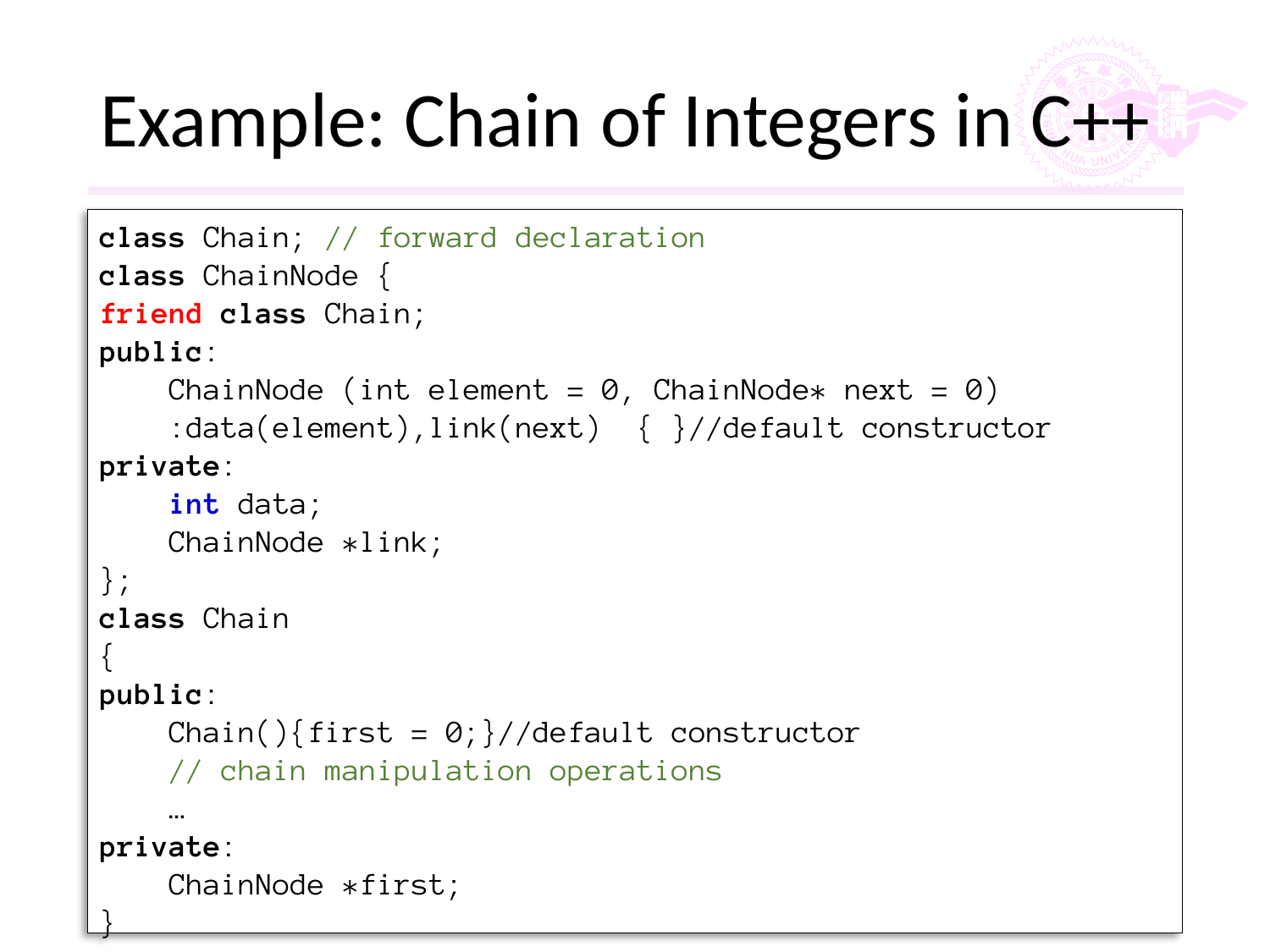

# Example: Chain of Integers in C++
class Chain; // forward declaration
class ChainNode {
friend class Chain;
public:
    ChainNode (int element = 0, ChainNode* next = 0)
    :data(element),link(next)  { }//default constructor
private:
    int data;
    ChainNode *link;
};
class Chain
{
public:
    Chain(){first = 0;}//default constructor
    // chain manipulation operations
    …
private:
    ChainNode *first;
}

30